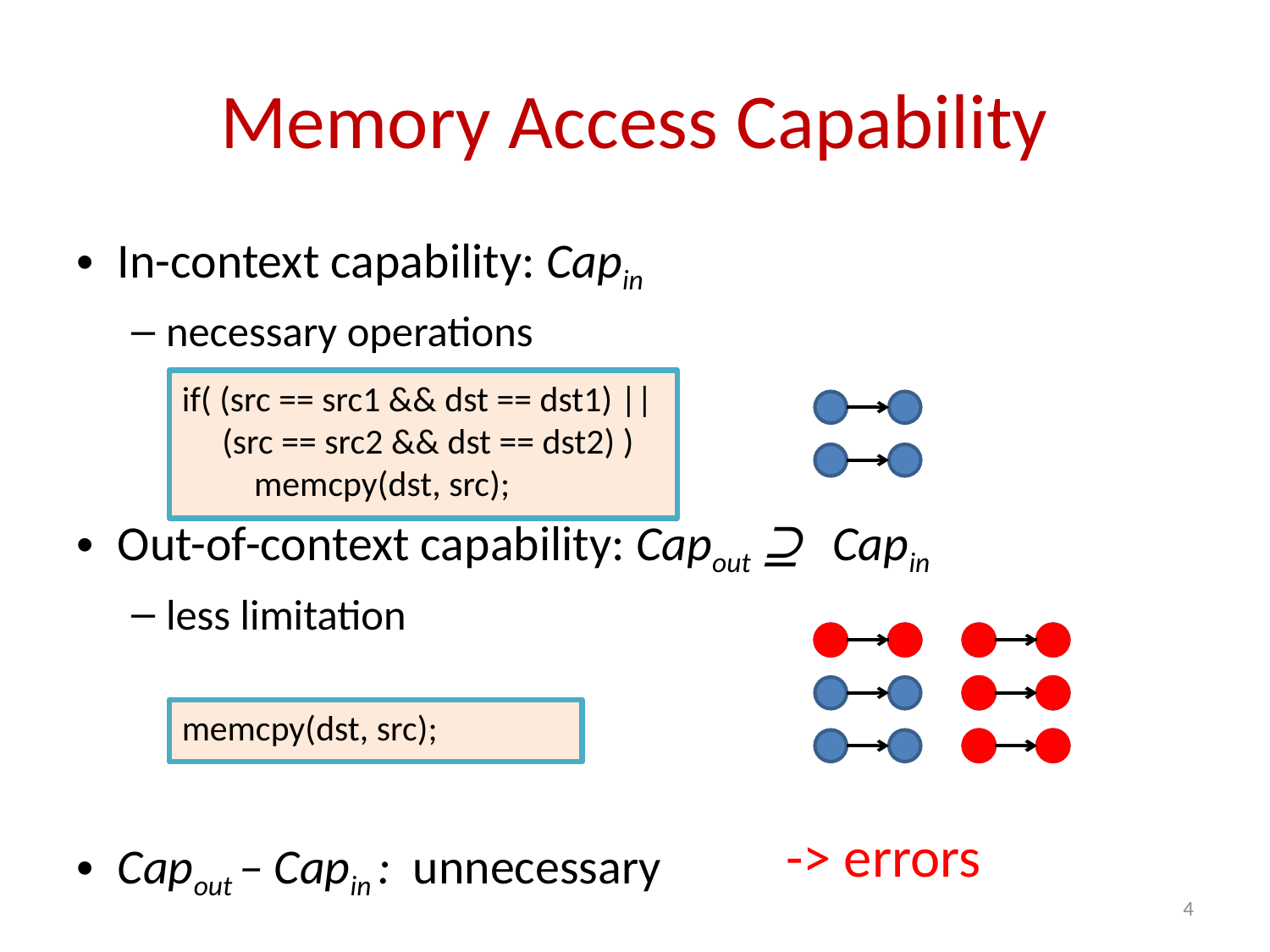

# Memory Access Capability
In-context capability: Capin
necessary operations

Out-of-context capability: Capout ⊇  Capin
less limitation

Capout – Capin :  unnecessary
if( (src == src1 && dst == dst1) ||
     (src == src2 && dst == dst2) )
         memcpy(dst, src);

memcpy(dst, src);
-> errors
4